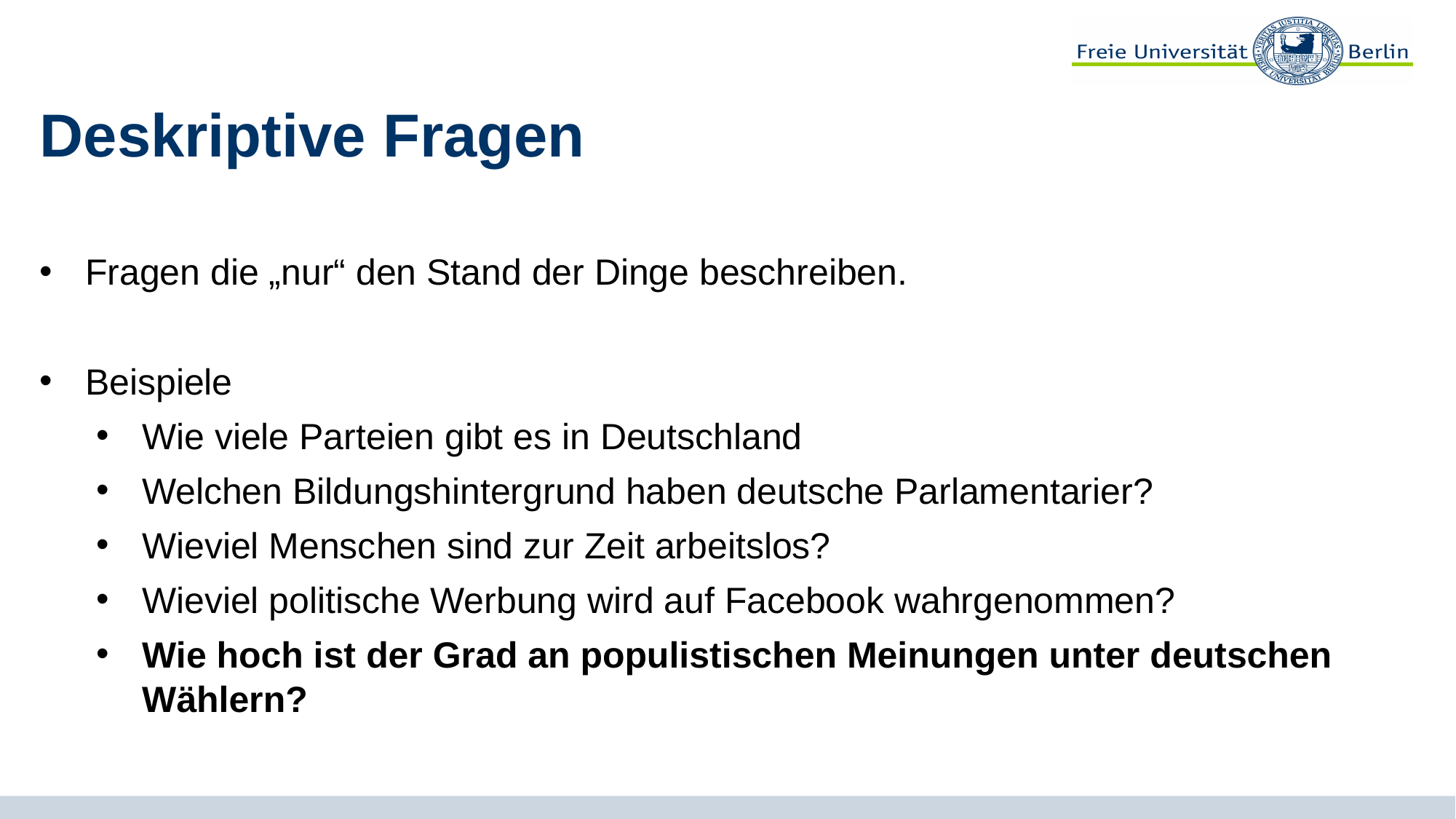

# Deskriptive Fragen

Fragen die „nur“ den Stand der Dinge beschreiben.

Beispiele
Wie viele Parteien gibt es in Deutschland
Welchen Bildungshintergrund haben deutsche Parlamentarier?
Wieviel Menschen sind zur Zeit arbeitslos?
Wieviel politische Werbung wird auf Facebook wahrgenommen?
Wie hoch ist der Grad an populistischen Meinungen unter deutschen Wählern?